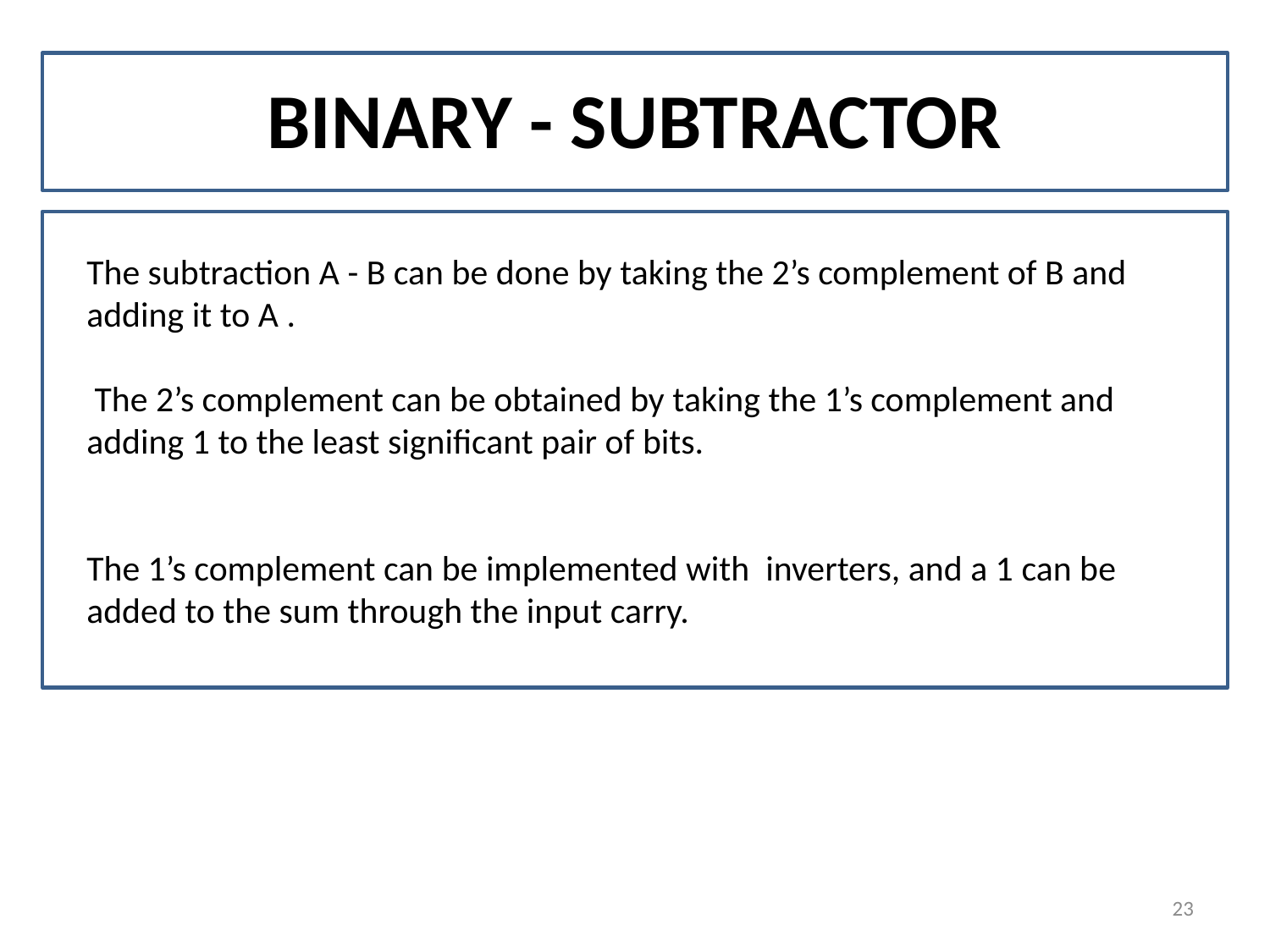

# BINARY - SUBTRACTOR

The subtraction A - B can be done by taking the 2’s complement of B and adding it to A .

 The 2’s complement can be obtained by taking the 1’s complement and adding 1 to the least significant pair of bits.

The 1’s complement can be implemented with  inverters, and a 1 can be added to the sum through the input carry.
23